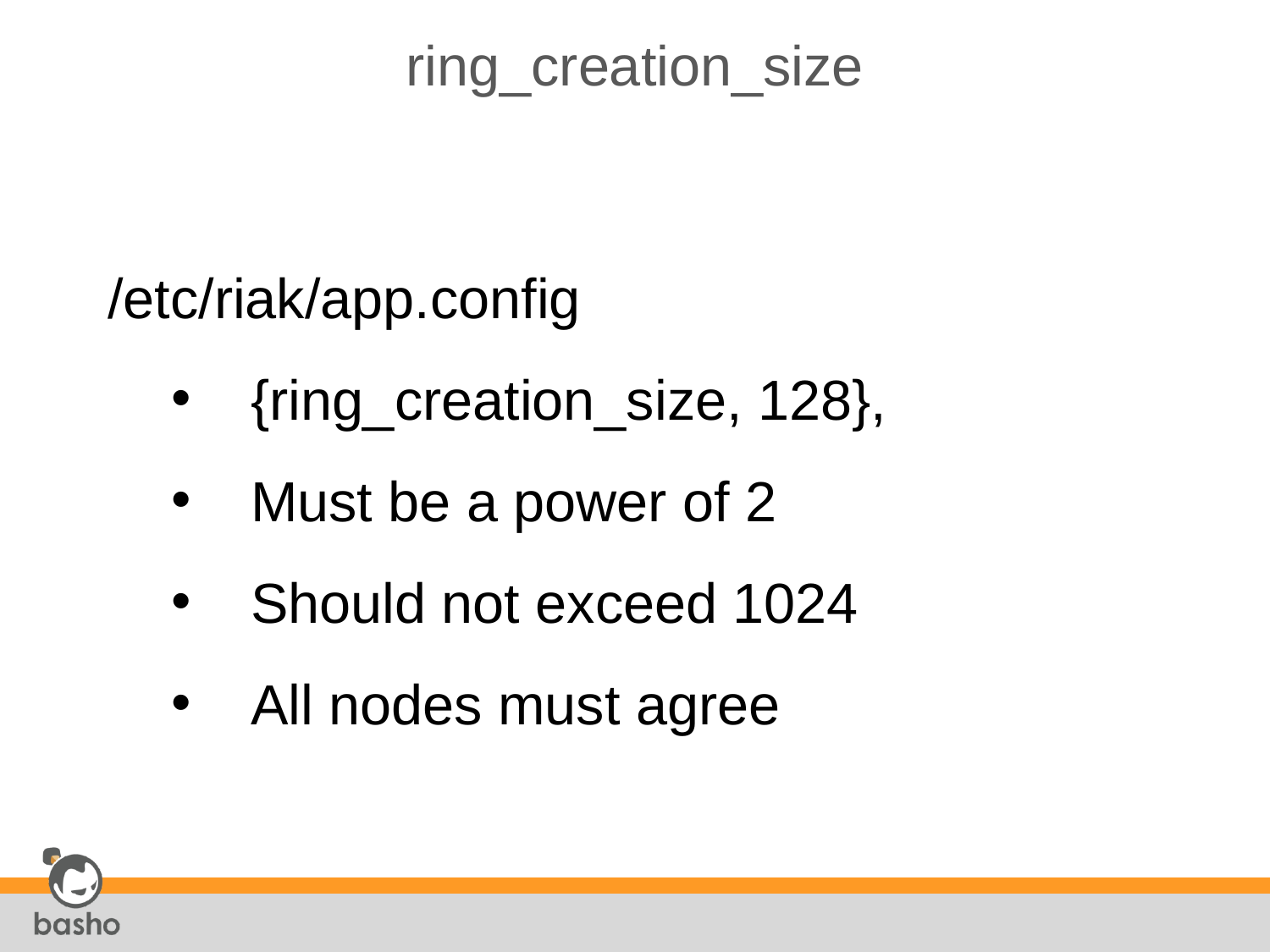

# ring_creation_size
/etc/riak/app.config
{ring_creation_size, 128},
Must be a power of 2
Should not exceed 1024
All nodes must agree